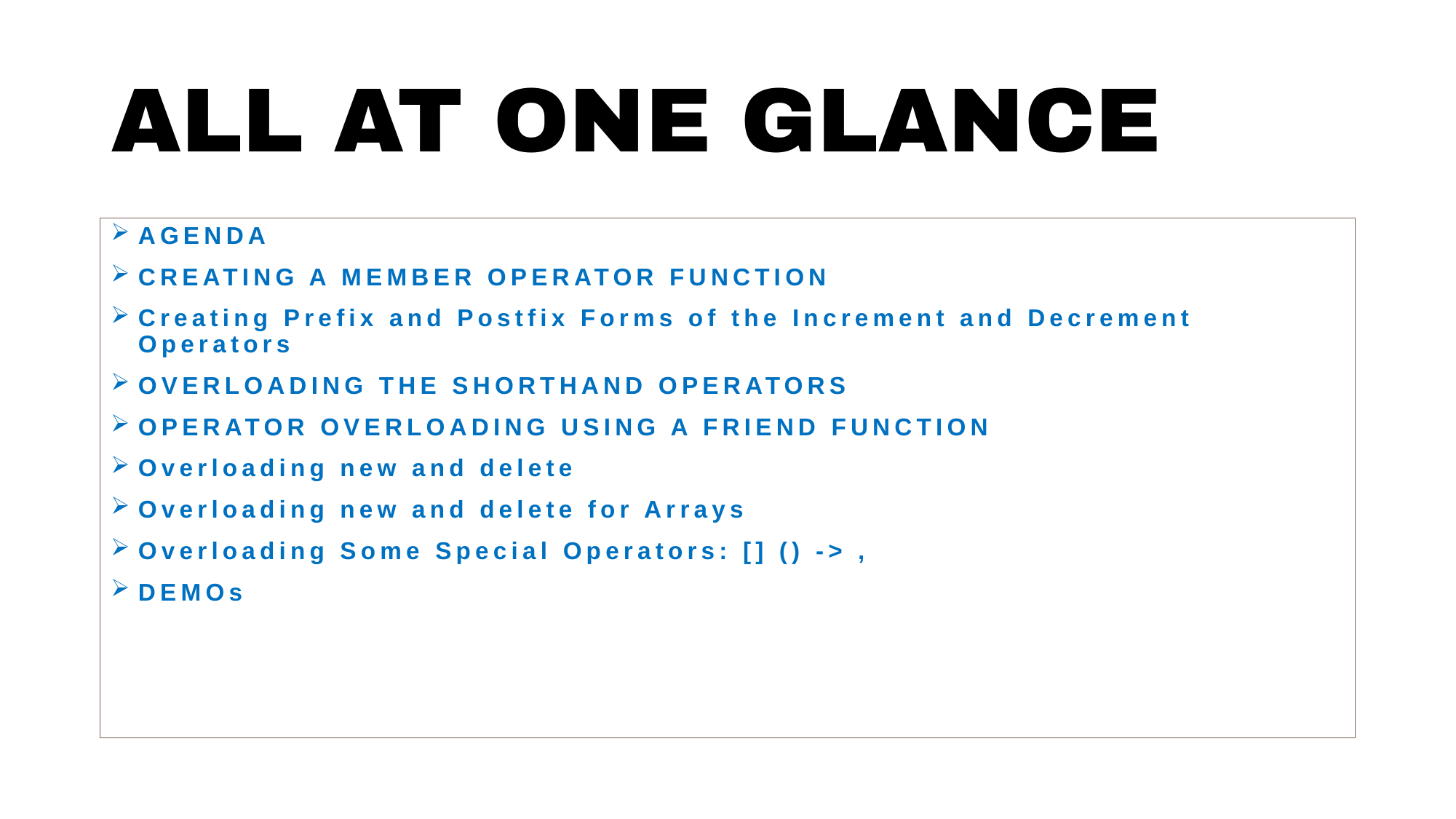

# ALL AT ONE GLANCE
AGENDA
CREATING A MEMBER OPERATOR FUNCTION
Creating Prefix and Postfix Forms of the Increment and Decrement Operators
OVERLOADING THE SHORTHAND OPERATORS
OPERATOR OVERLOADING USING A FRIEND FUNCTION
Overloading new and delete
Overloading new and delete for Arrays
Overloading Some Special Operators: [] () -> ,
DEMOs